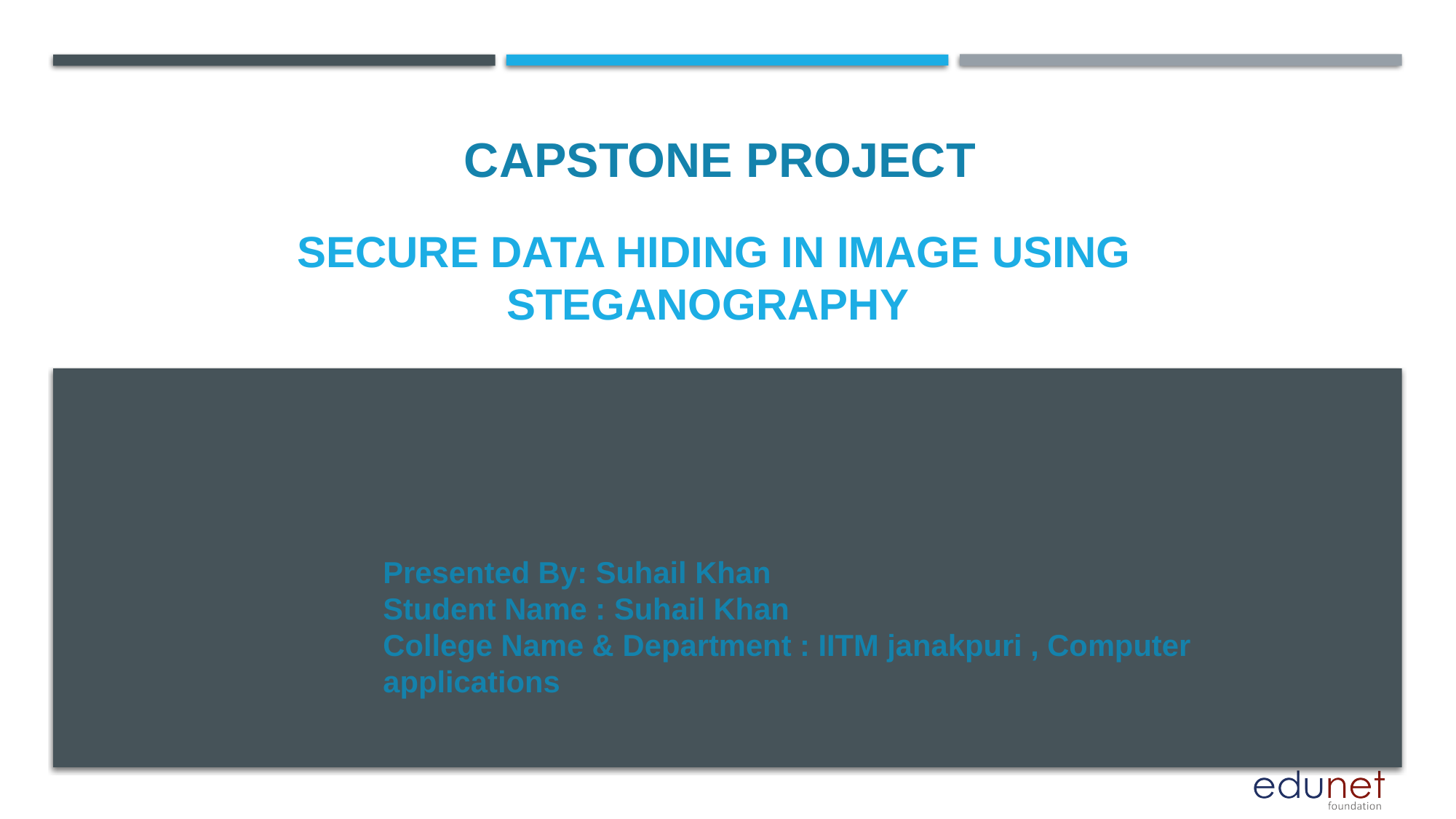

CAPSTONE PROJECT
# Secure Data Hiding in Image Using Steganography
Presented By: Suhail Khan
Student Name : Suhail Khan
College Name & Department : IITM janakpuri , Computer applications